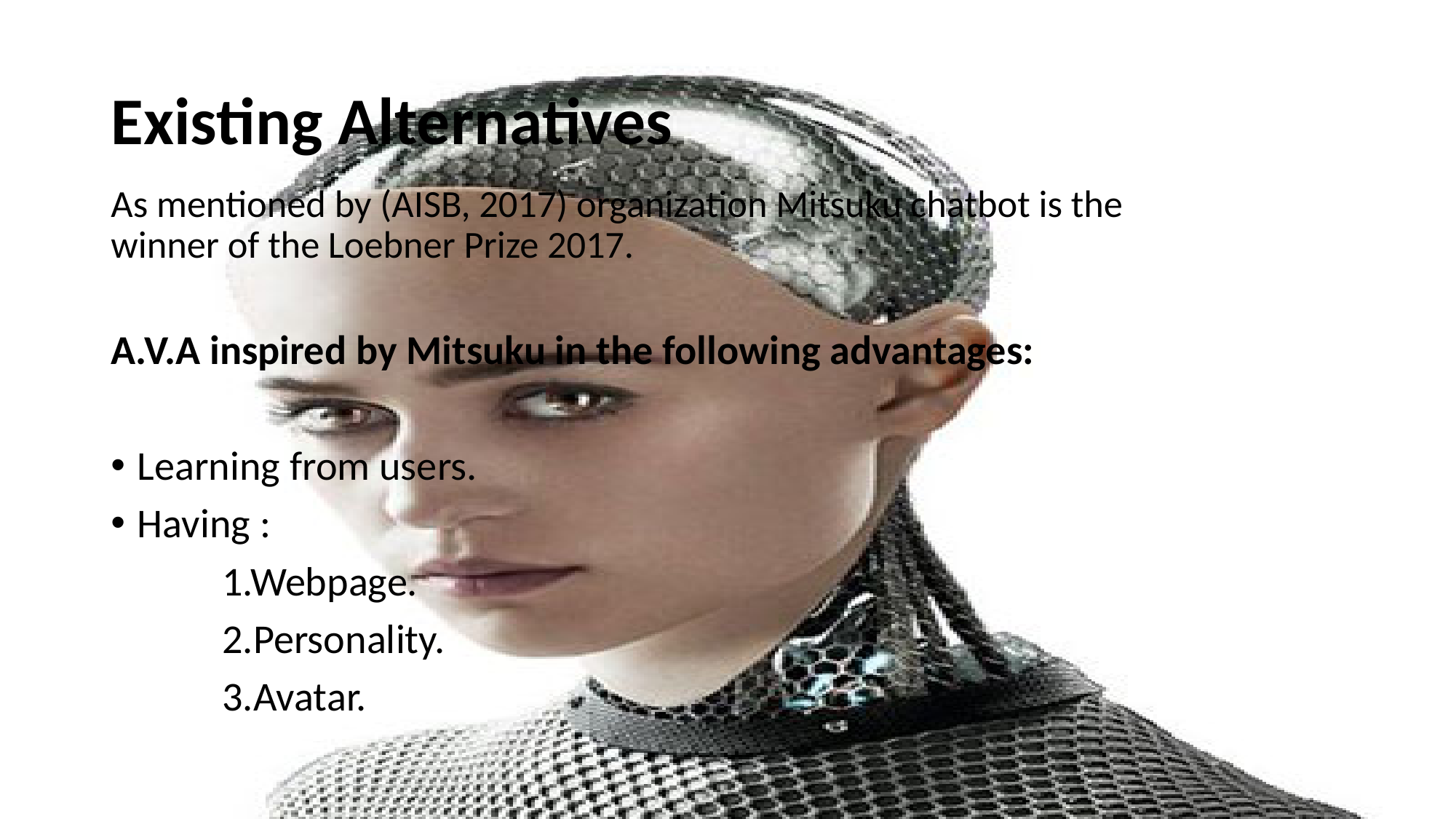

# Existing Alternatives
As mentioned by (AISB, 2017) organization Mitsuku chatbot is the winner of the Loebner Prize 2017.

A.V.A inspired by Mitsuku in the following advantages:

Learning from users.
Having :
            1.Webpage.
            2.Personality.
            3.Avatar.